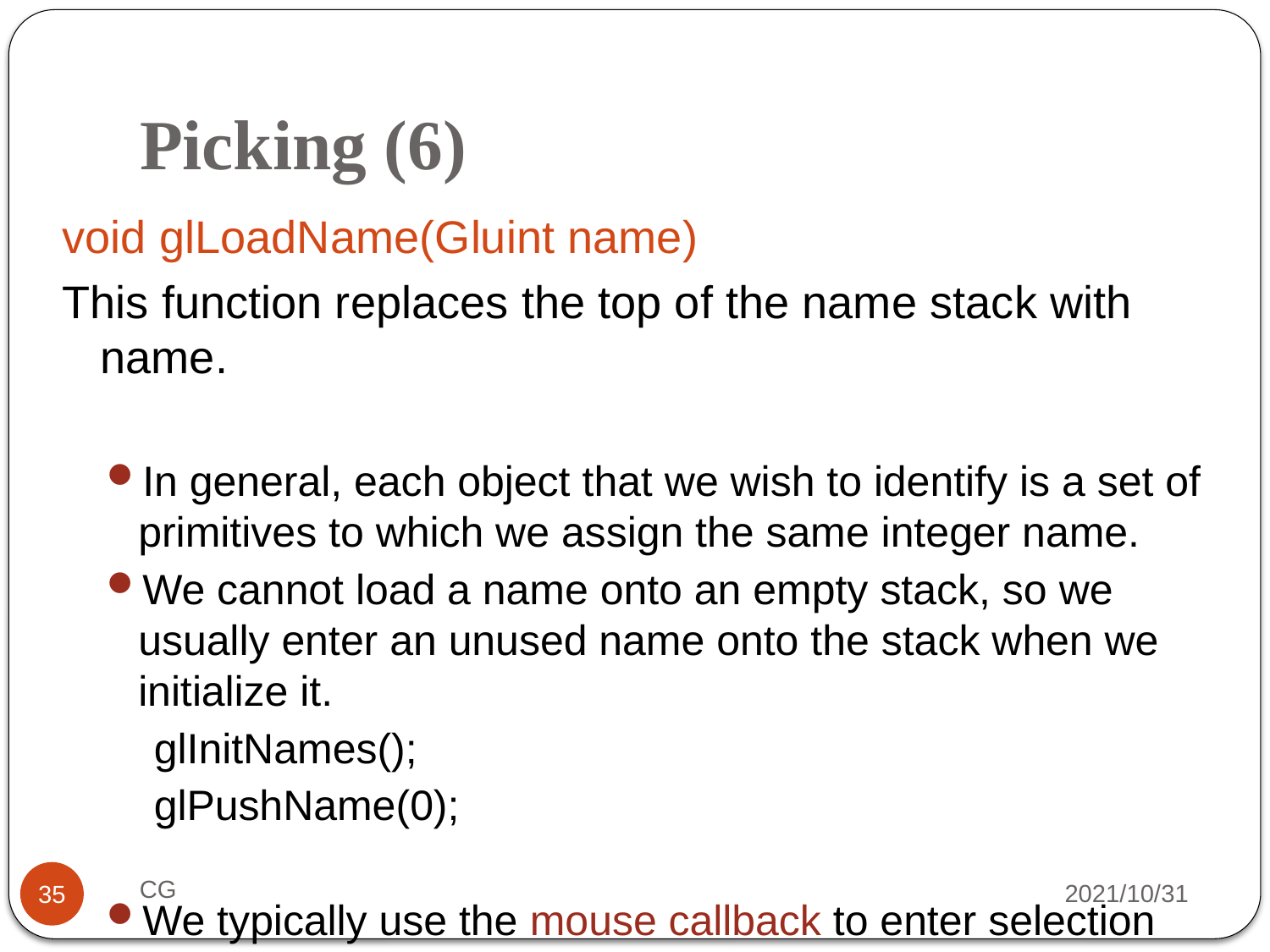

# Picking (6)
void glLoadName(Gluint name)
This function replaces the top of the name stack with name.

In general, each object that we wish to identify is a set of primitives to which we assign the same integer name.
We cannot load a name onto an empty stack, so we usually enter an unused name onto the stack when we initialize it.
    glInitNames();
    glPushName(0);

We typically use the mouse callback to enter selection mode an leave selection mode before the end of the mouse callback.
CG
2021/10/31
35